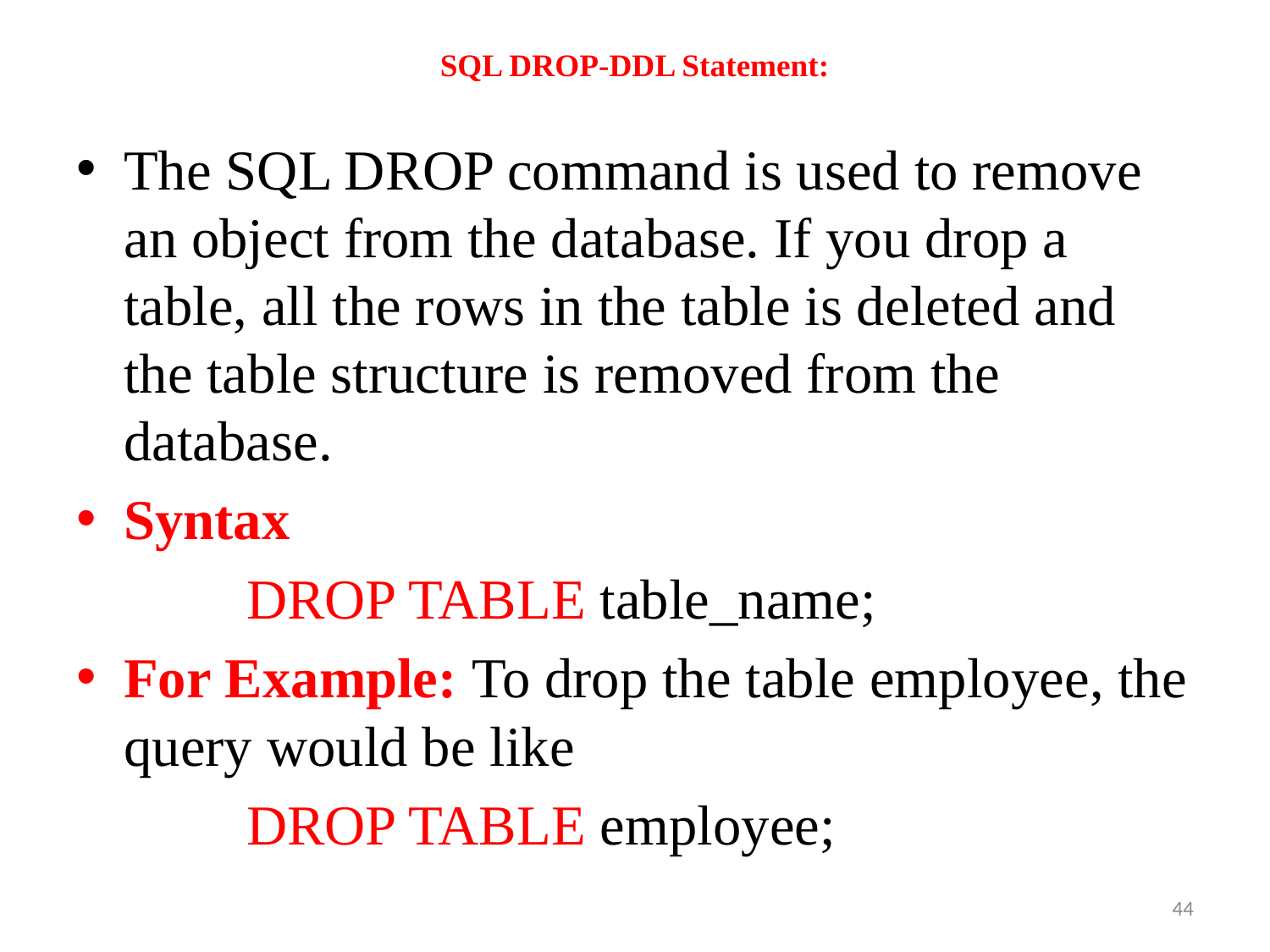

# SQL DROP-DDL Statement:
The SQL DROP command is used to remove an object from the database. If you drop a table, all the rows in the table is deleted and the table structure is removed from the database.
Syntax
            DROP TABLE table_name;
For Example: To drop the table employee, the query would be like
            DROP TABLE employee;

44